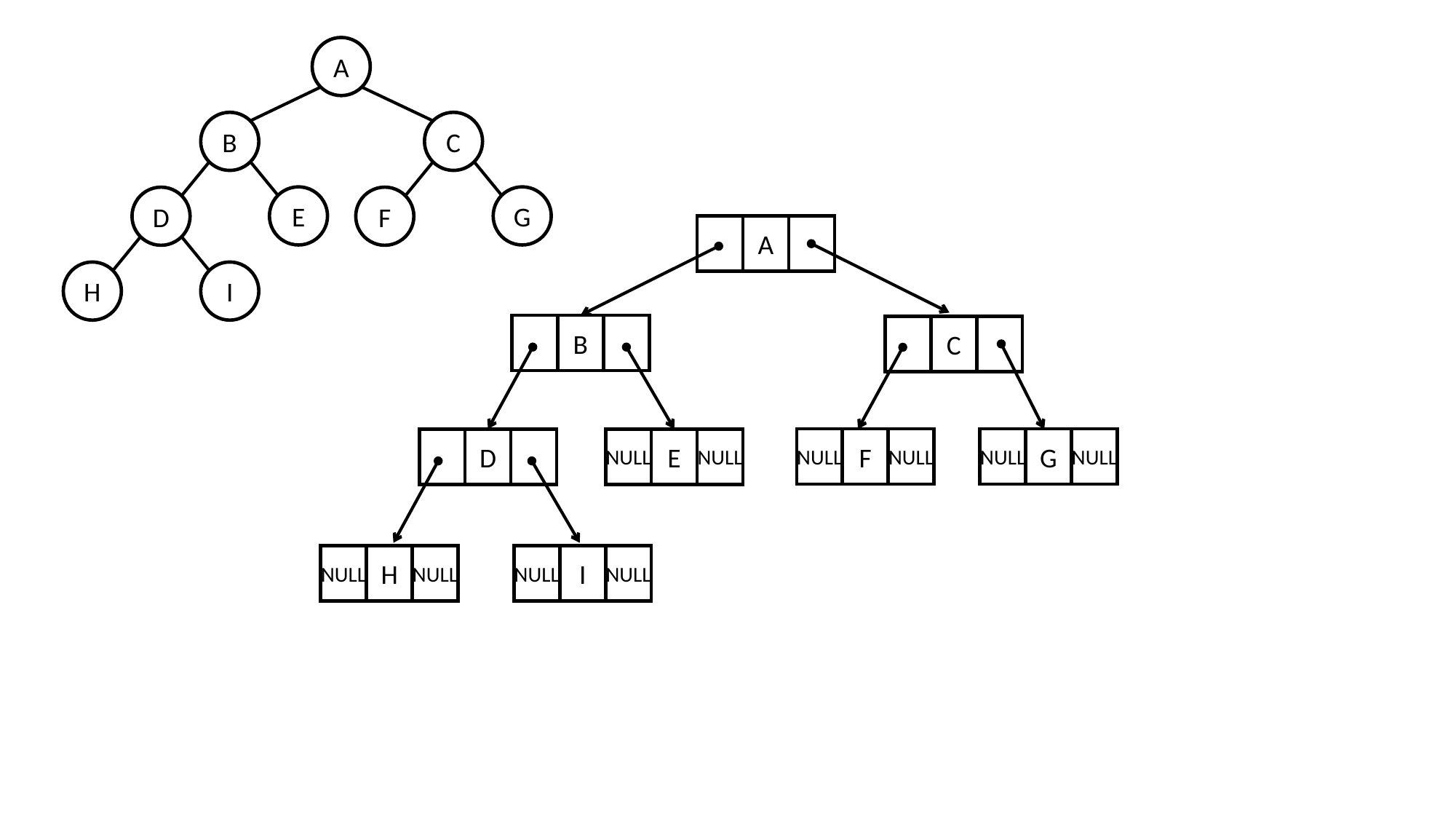

A
B
C
E
G
D
F
H
I

A

B

C

NULL
F
NULL
NULL
G
NULL

D

NULL
E
NULL
NULL
H
NULL
NULL
I
NULL